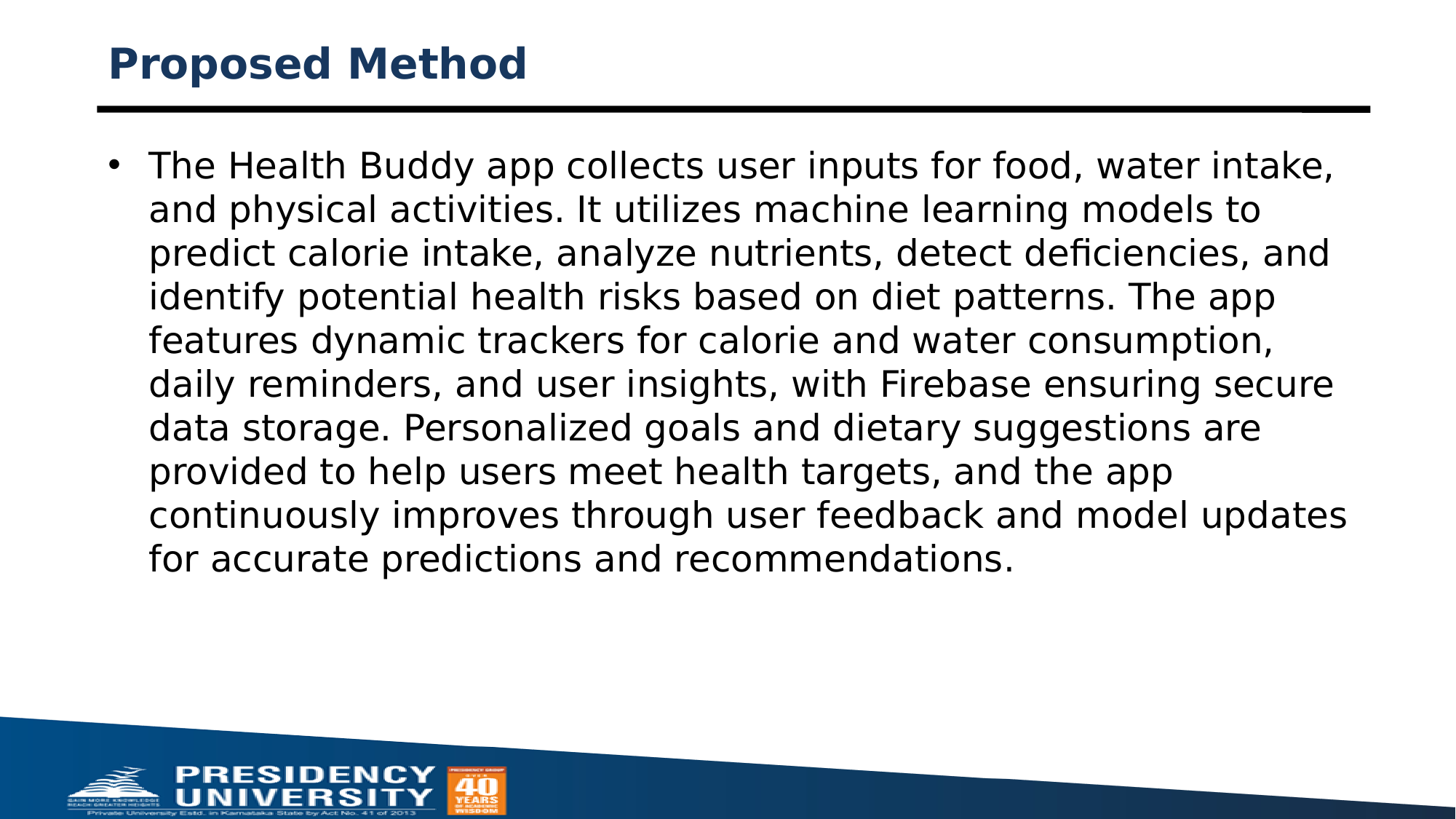

# Proposed Method
The Health Buddy app collects user inputs for food, water intake, and physical activities. It utilizes machine learning models to predict calorie intake, analyze nutrients, detect deficiencies, and identify potential health risks based on diet patterns. The app features dynamic trackers for calorie and water consumption, daily reminders, and user insights, with Firebase ensuring secure data storage. Personalized goals and dietary suggestions are provided to help users meet health targets, and the app continuously improves through user feedback and model updates for accurate predictions and recommendations.